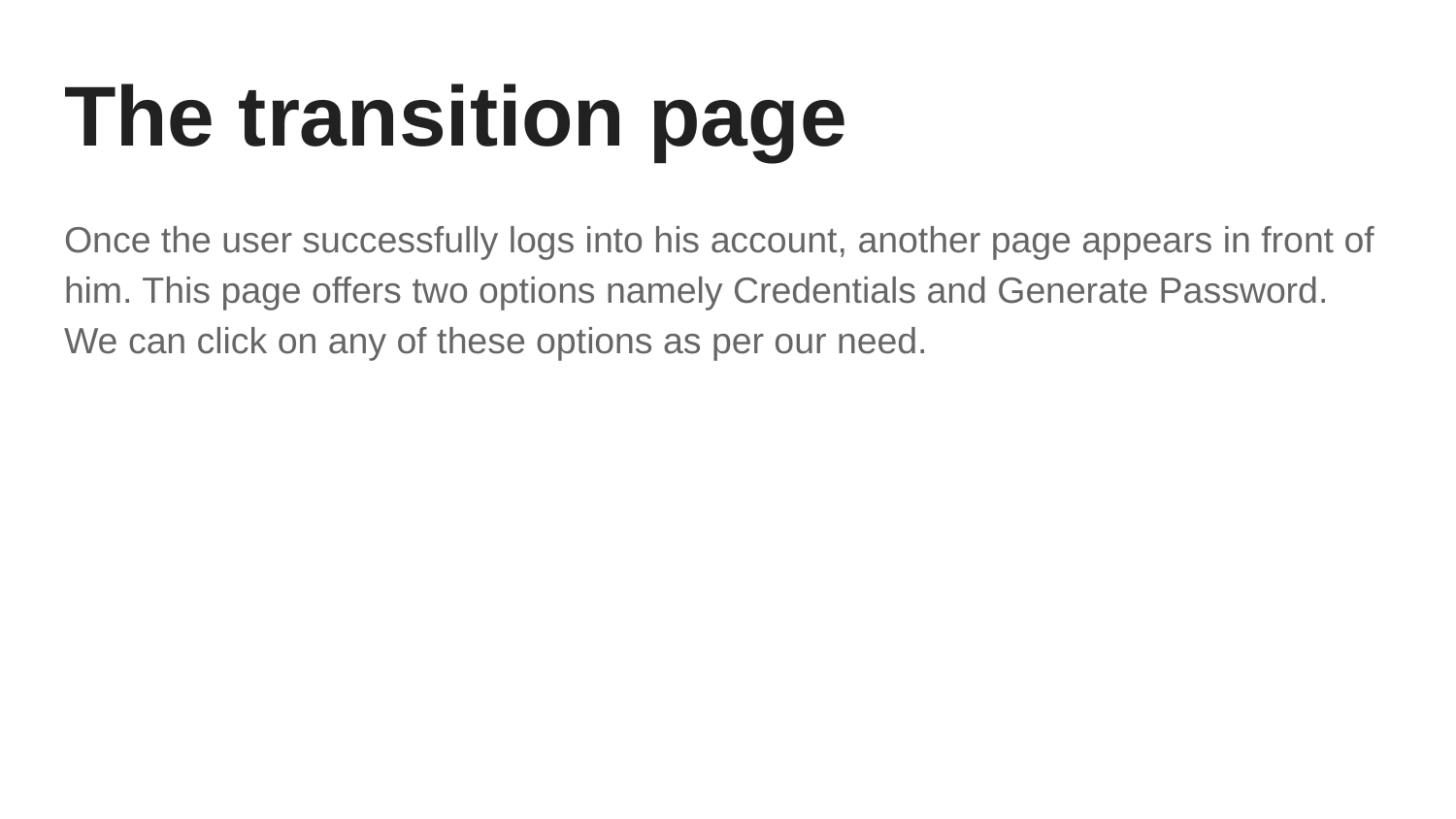

# The transition page
Once the user successfully logs into his account, another page appears in front of him. This page offers two options namely Credentials and Generate Password. We can click on any of these options as per our need.